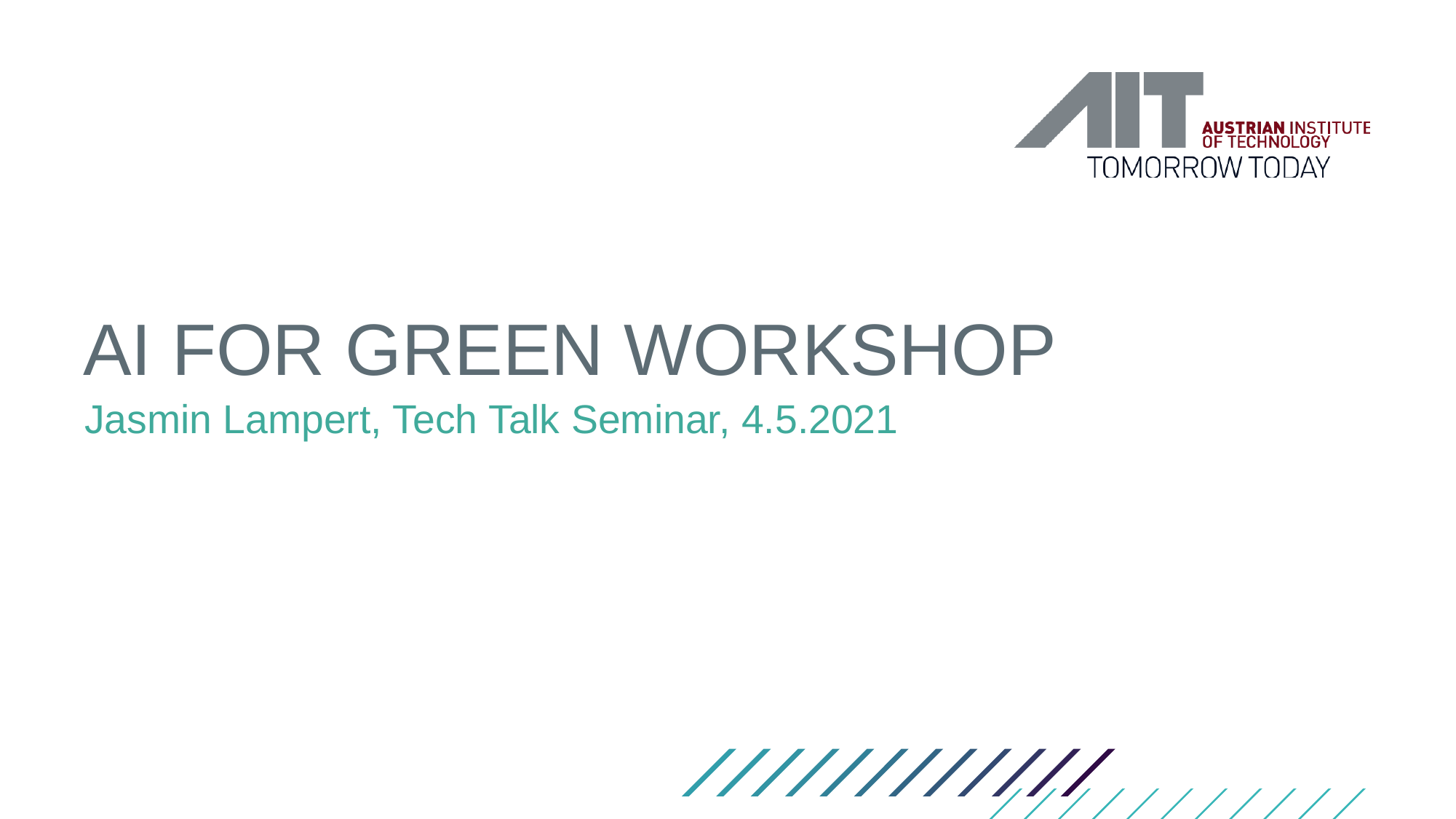

# AI for Green Workshop
Jasmin Lampert, Tech Talk Seminar, 4.5.2021